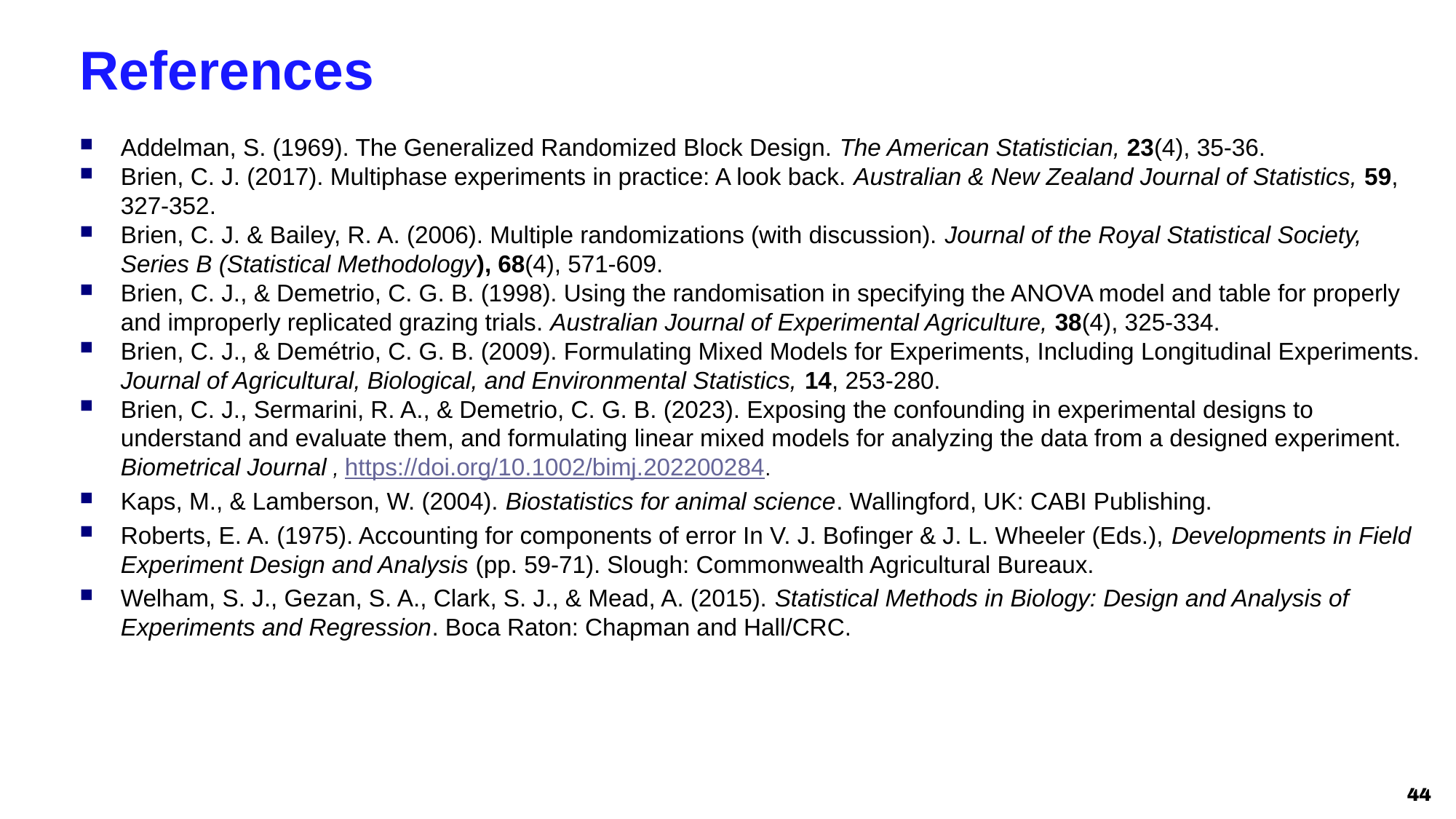

# References
Addelman, S. (1969). The Generalized Randomized Block Design. The American Statistician, 23(4), 35-36.
Brien, C. J. (2017). Multiphase experiments in practice: A look back. Australian & New Zealand Journal of Statistics, 59, 327-352.
Brien, C. J. & Bailey, R. A. (2006). Multiple randomizations (with discussion). Journal of the Royal Statistical Society, Series B (Statistical Methodology), 68(4), 571-609.
Brien, C. J., & Demetrio, C. G. B. (1998). Using the randomisation in specifying the ANOVA model and table for properly and improperly replicated grazing trials. Australian Journal of Experimental Agriculture, 38(4), 325-334.
Brien, C. J., & Demétrio, C. G. B. (2009). Formulating Mixed Models for Experiments, Including Longitudinal Experiments. Journal of Agricultural, Biological, and Environmental Statistics, 14, 253-280.
Brien, C. J., Sermarini, R. A., & Demetrio, C. G. B. (2023). Exposing the confounding in experimental designs to understand and evaluate them, and formulating linear mixed models for analyzing the data from a designed experiment. Biometrical Journal , https://doi.org/10.1002/bimj.202200284.
Kaps, M., & Lamberson, W. (2004). Biostatistics for animal science. Wallingford, UK: CABI Publishing.
Roberts, E. A. (1975). Accounting for components of error In V. J. Bofinger & J. L. Wheeler (Eds.), Developments in Field Experiment Design and Analysis (pp. 59-71). Slough: Commonwealth Agricultural Bureaux.
Welham, S. J., Gezan, S. A., Clark, S. J., & Mead, A. (2015). Statistical Methods in Biology: Design and Analysis of Experiments and Regression. Boca Raton: Chapman and Hall/CRC.
44